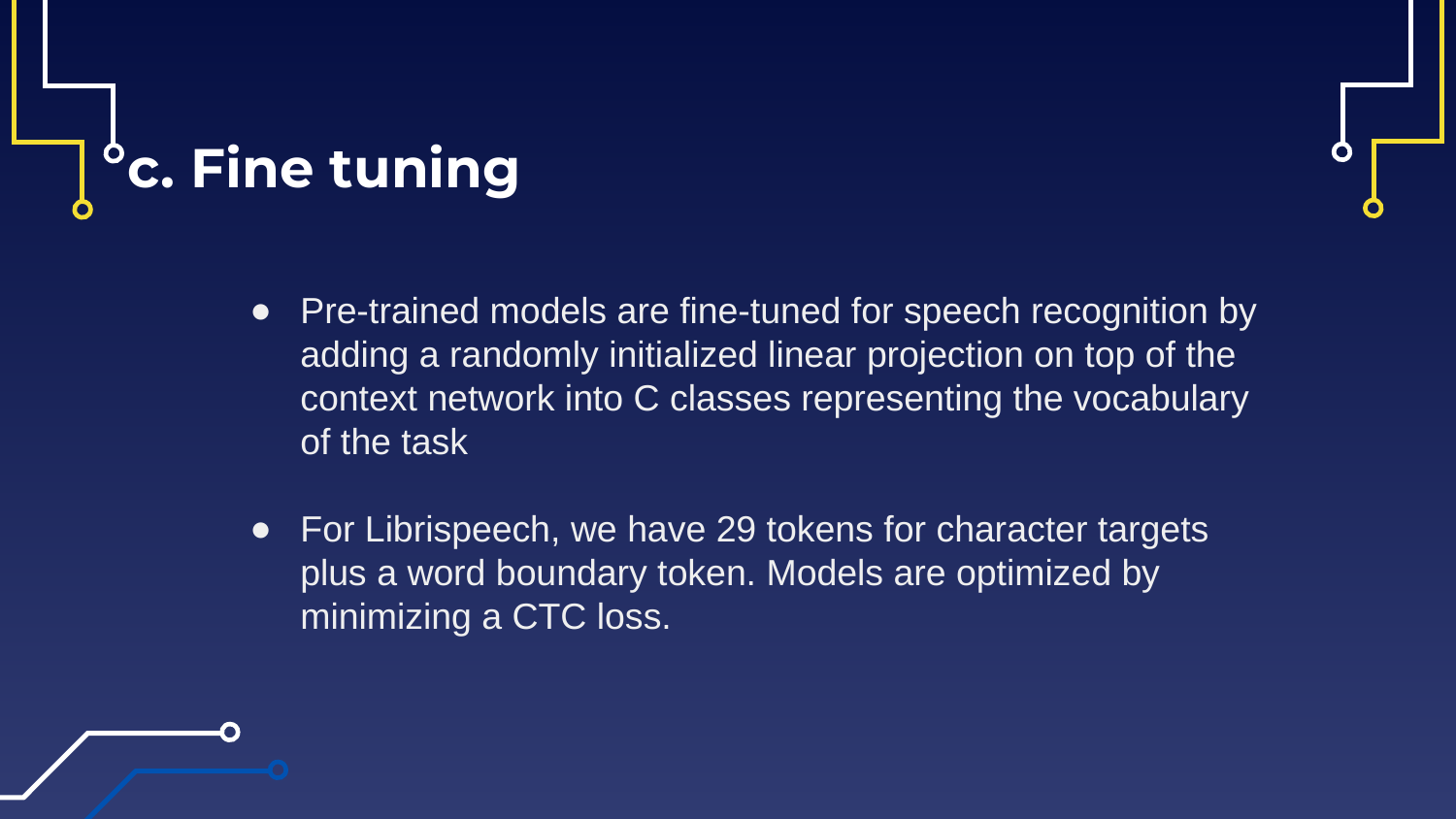

c. Fine tuning
Pre-trained models are fine-tuned for speech recognition by adding a randomly initialized linear projection on top of the context network into C classes representing the vocabulary of the task

For Librispeech, we have 29 tokens for character targets plus a word boundary token. Models are optimized by minimizing a CTC loss.